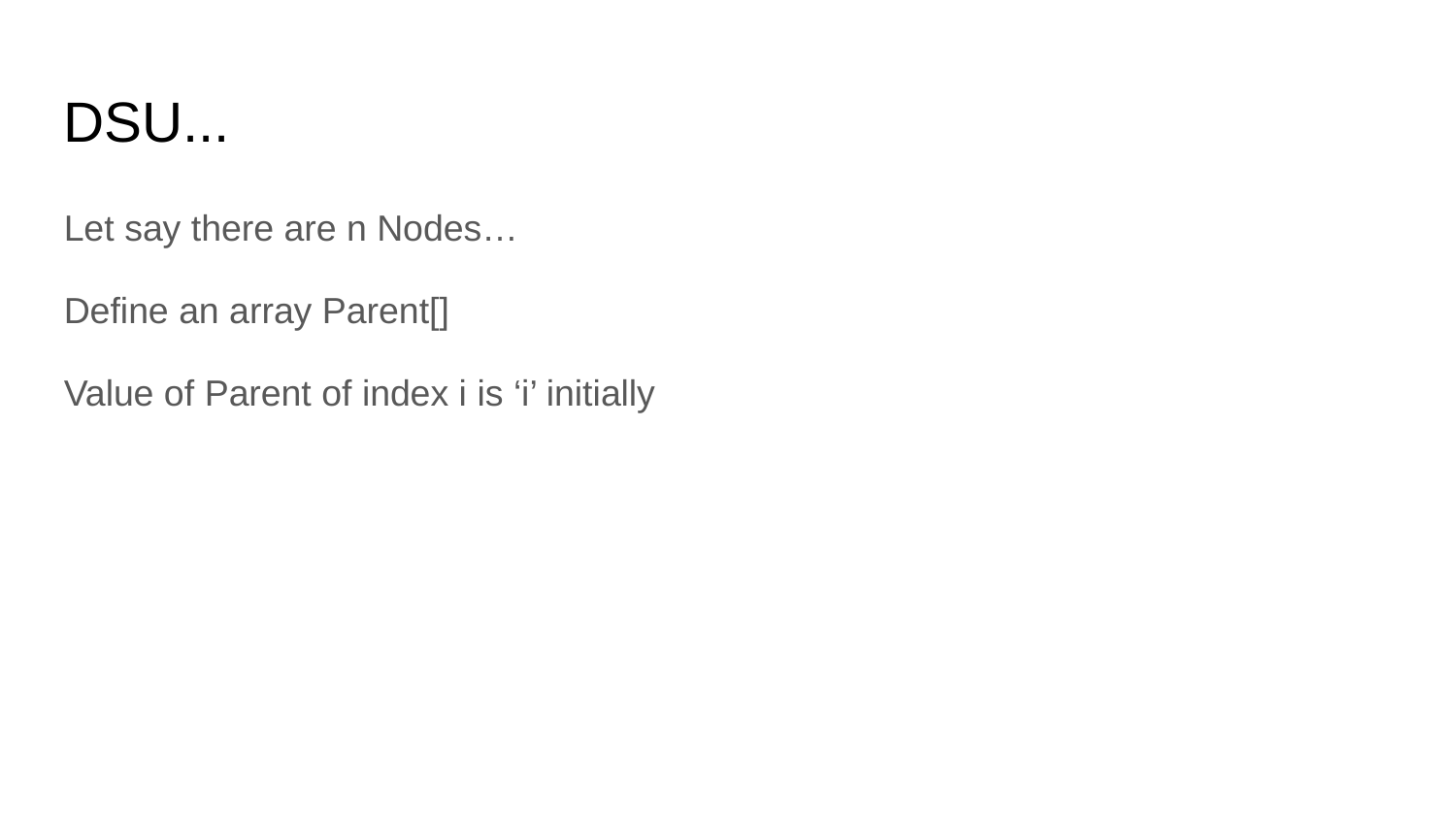

DSU...
Let say there are n Nodes…
Define an array Parent[]
Value of Parent of index i is ‘i’ initially